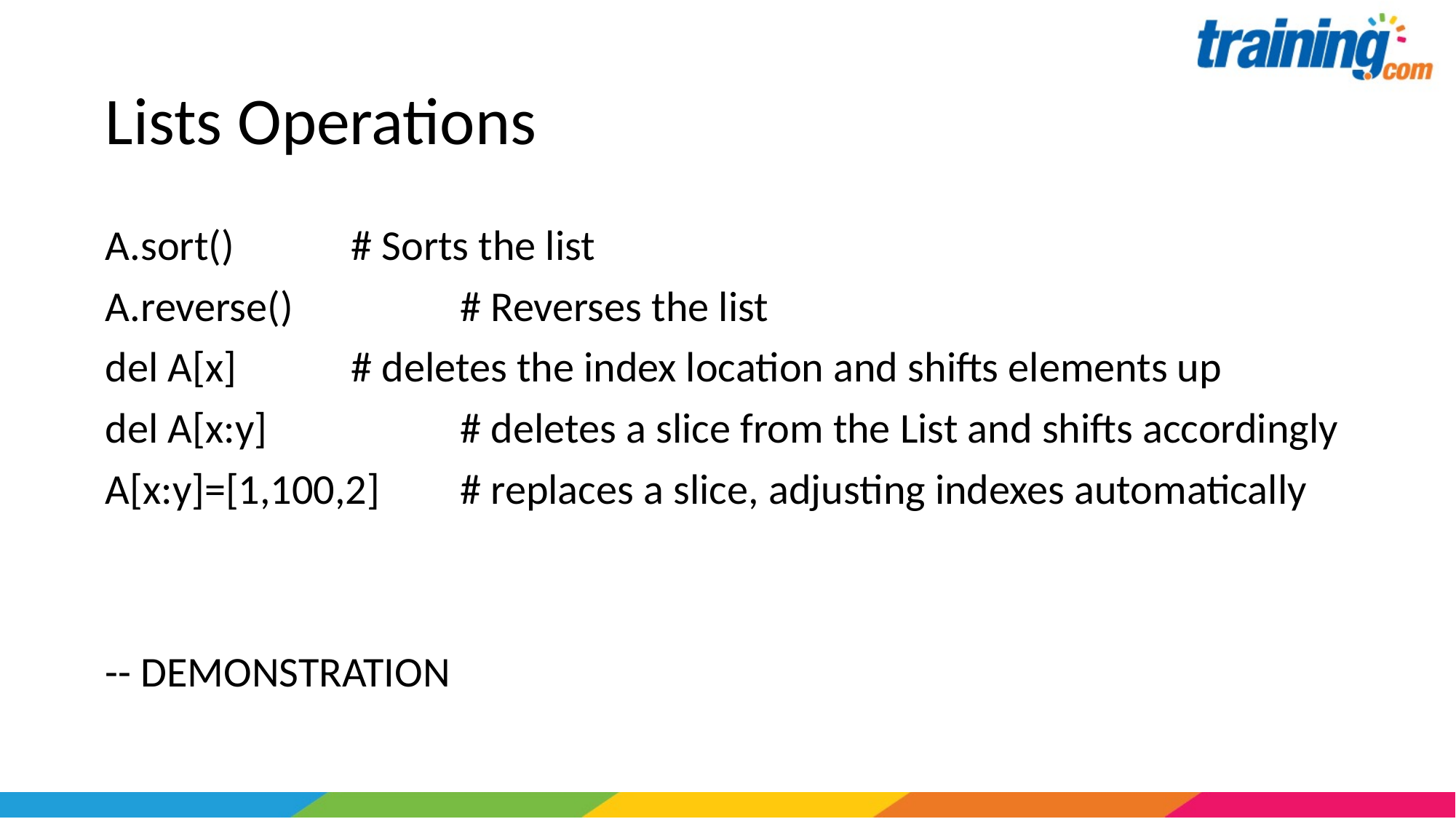

# Lists Operations
A.sort()		# Sorts the list
A.reverse()		# Reverses the list
del A[x]		# deletes the index location and shifts elements up
del A[x:y]		# deletes a slice from the List and shifts accordingly
A[x:y]=[1,100,2]	# replaces a slice, adjusting indexes automatically

-- DEMONSTRATION